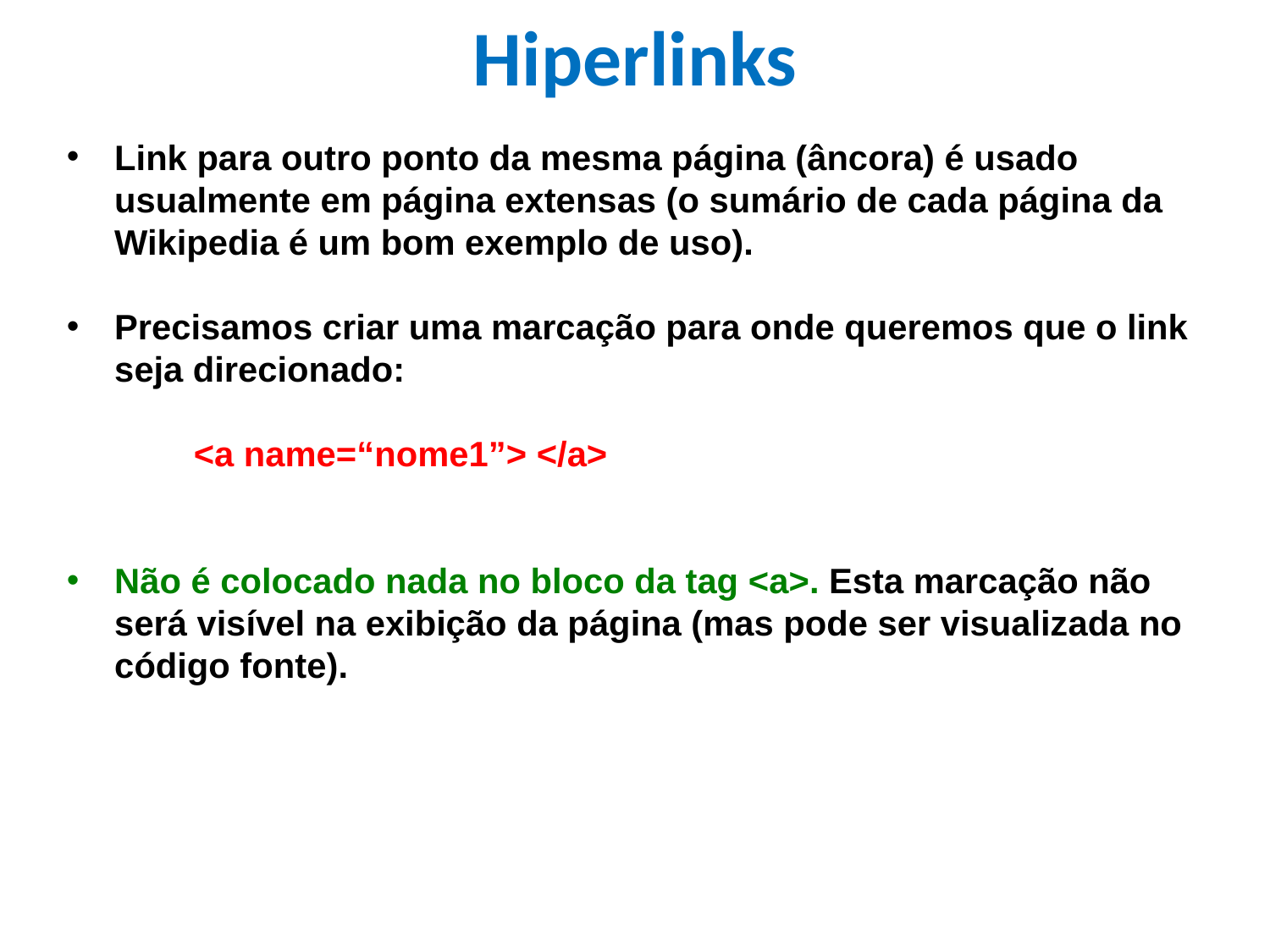

Hiperlinks
Link para outro ponto da mesma página (âncora) é usado usualmente em página extensas (o sumário de cada página da Wikipedia é um bom exemplo de uso).

Precisamos criar uma marcação para onde queremos que o link seja direcionado:

	<a name=“nome1”> </a>

Não é colocado nada no bloco da tag <a>. Esta marcação não será visível na exibição da página (mas pode ser visualizada no código fonte).